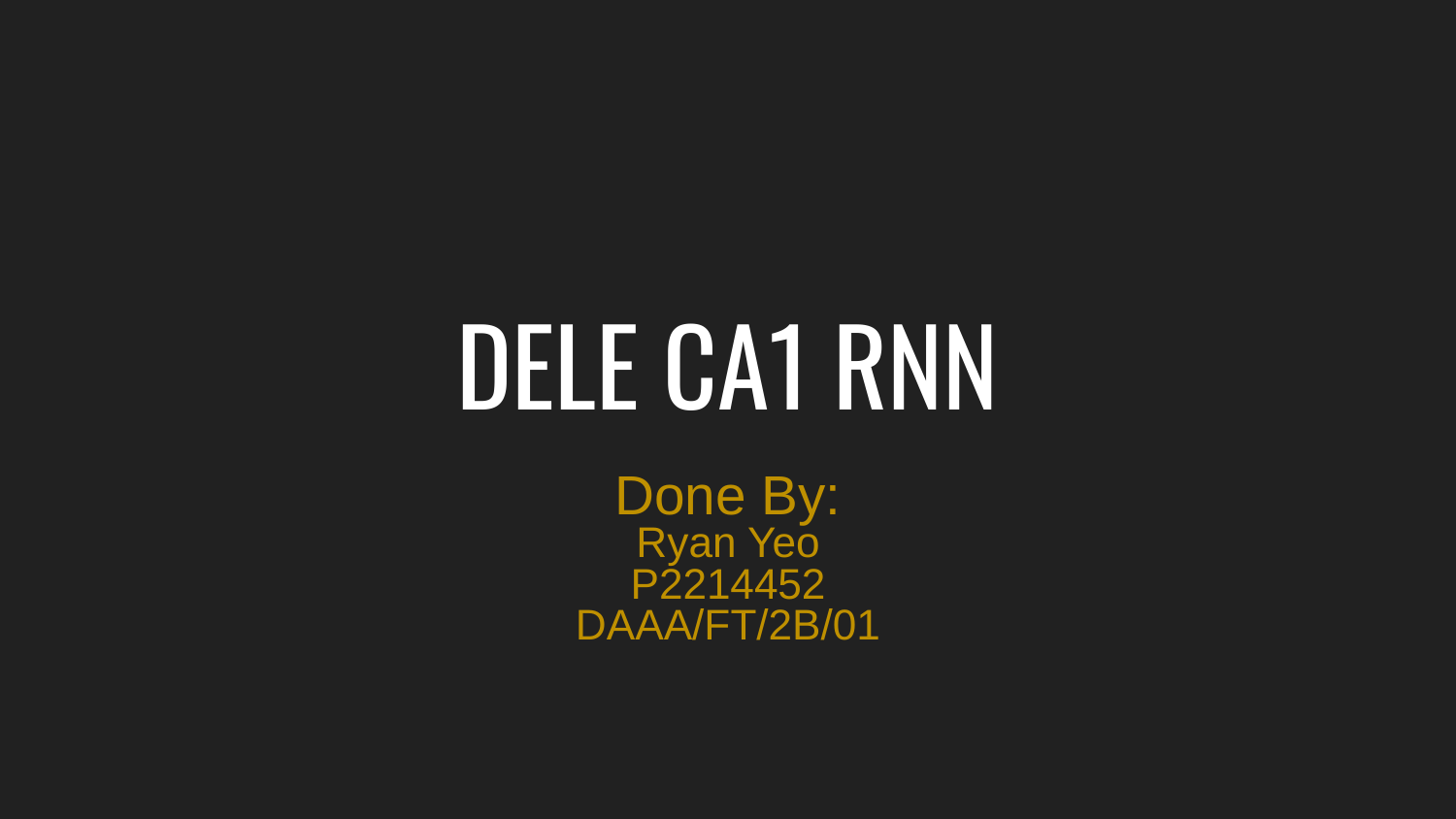

# DELE CA1 RNN
Done By:
Ryan Yeo
P2214452
DAAA/FT/2B/01